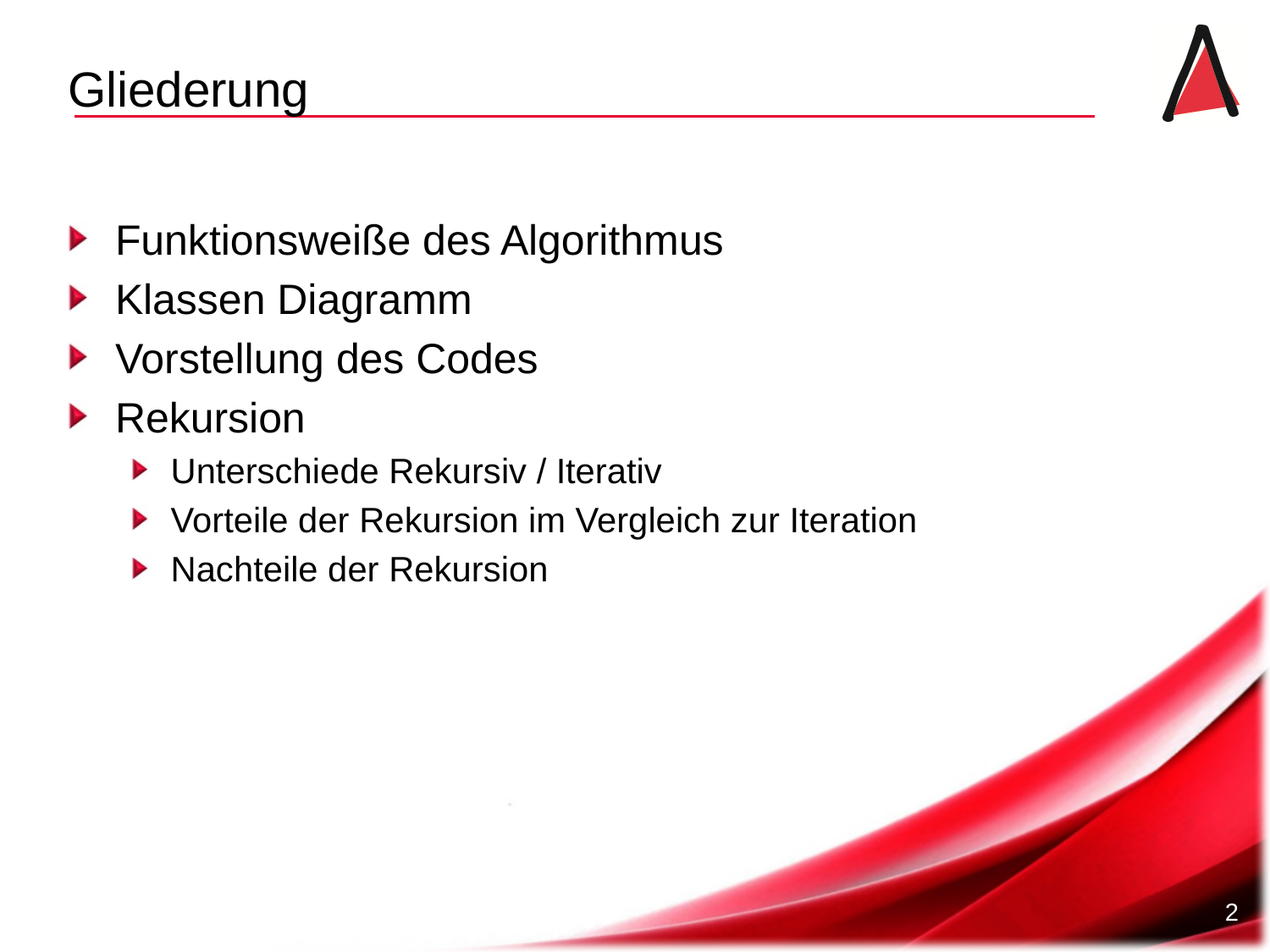

# Gliederung
Funktionsweiße des Algorithmus
Klassen Diagramm
Vorstellung des Codes
Rekursion
Unterschiede Rekursiv / Iterativ
Vorteile der Rekursion im Vergleich zur Iteration
Nachteile der Rekursion
2